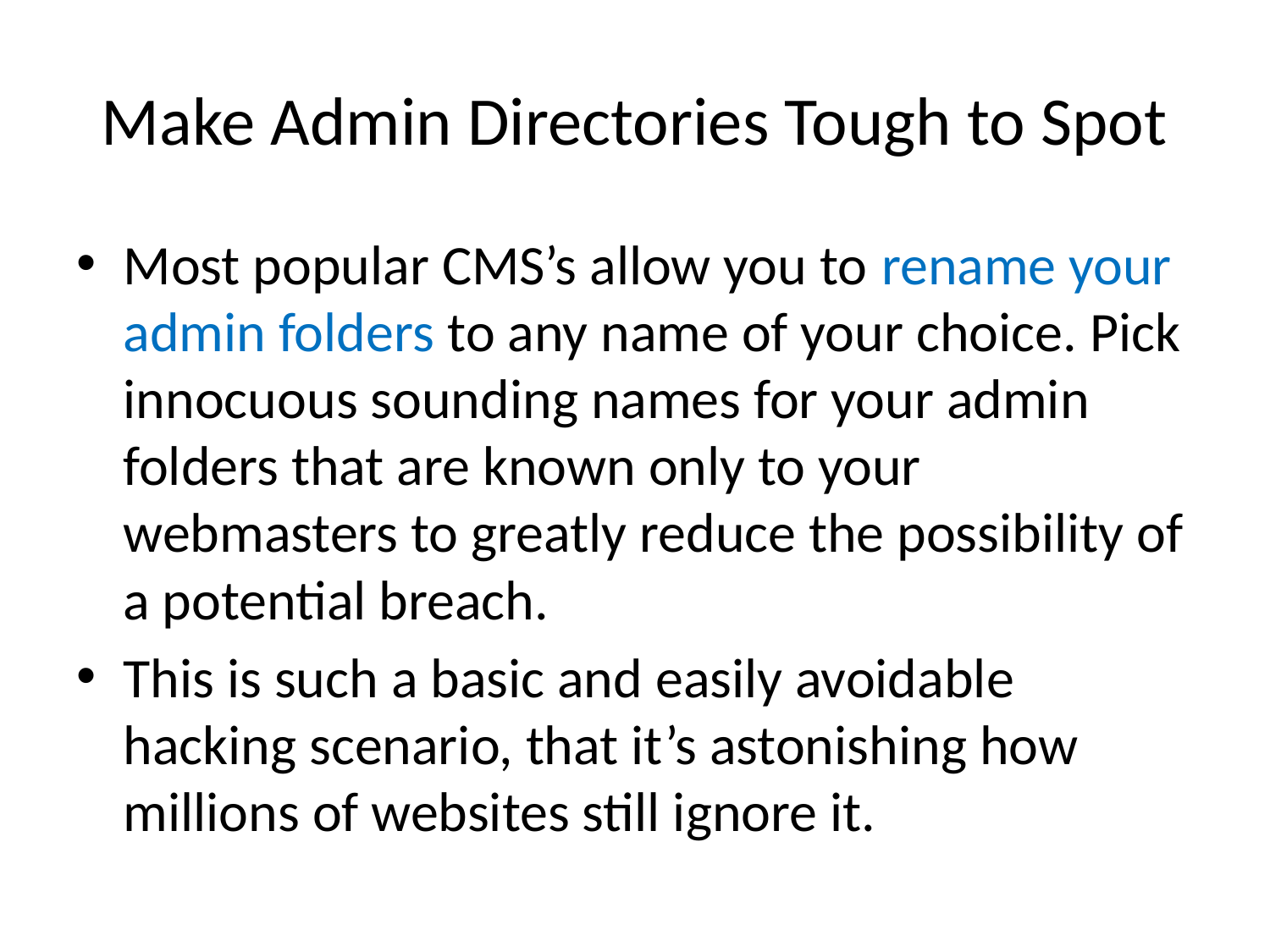

# Make Admin Directories Tough to Spot
Most popular CMS’s allow you to rename your admin folders to any name of your choice. Pick innocuous sounding names for your admin folders that are known only to your webmasters to greatly reduce the possibility of a potential breach.
This is such a basic and easily avoidable hacking scenario, that it’s astonishing how millions of websites still ignore it.